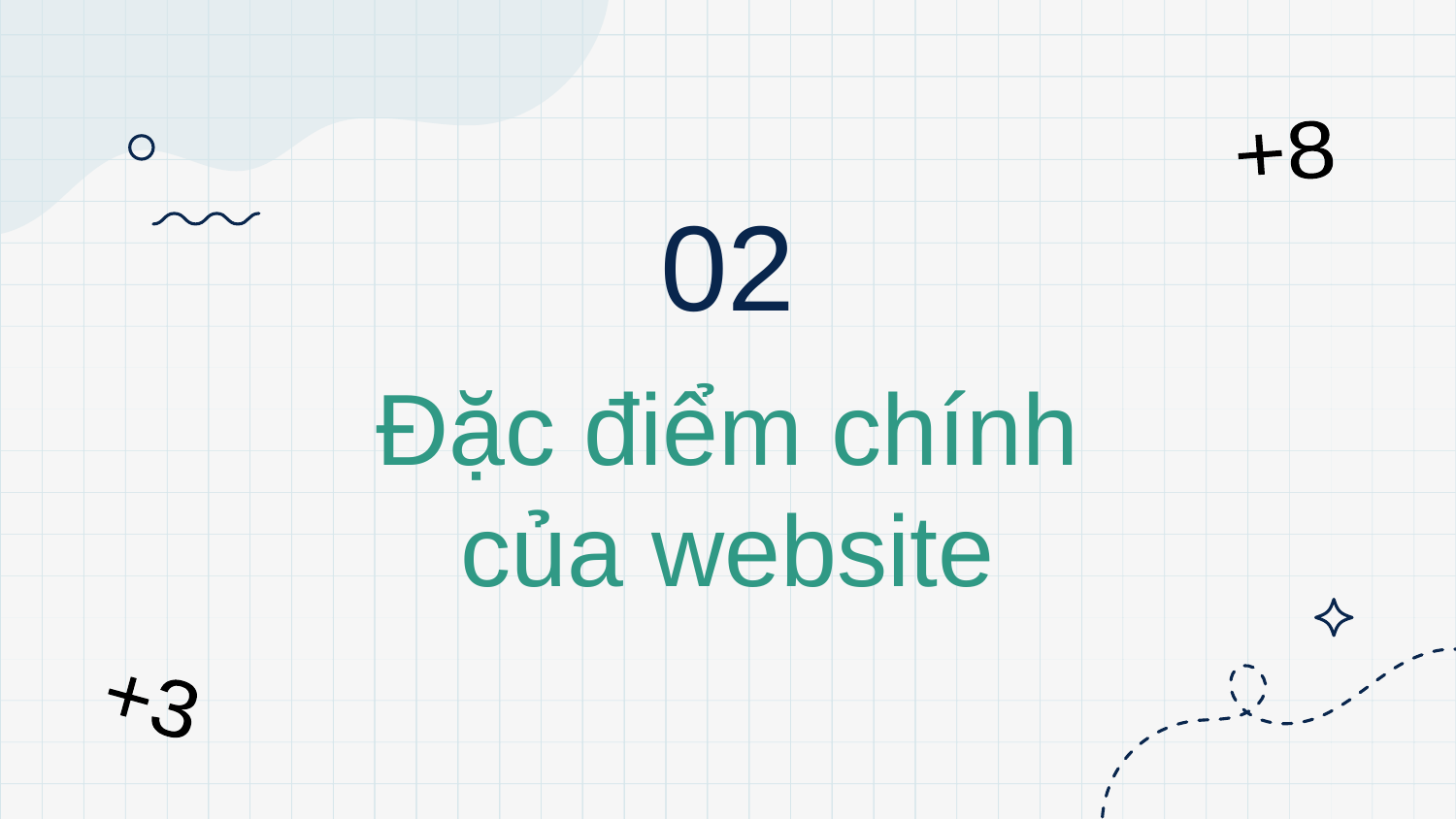

+8

02
# Đặc điểm chính của website

+3